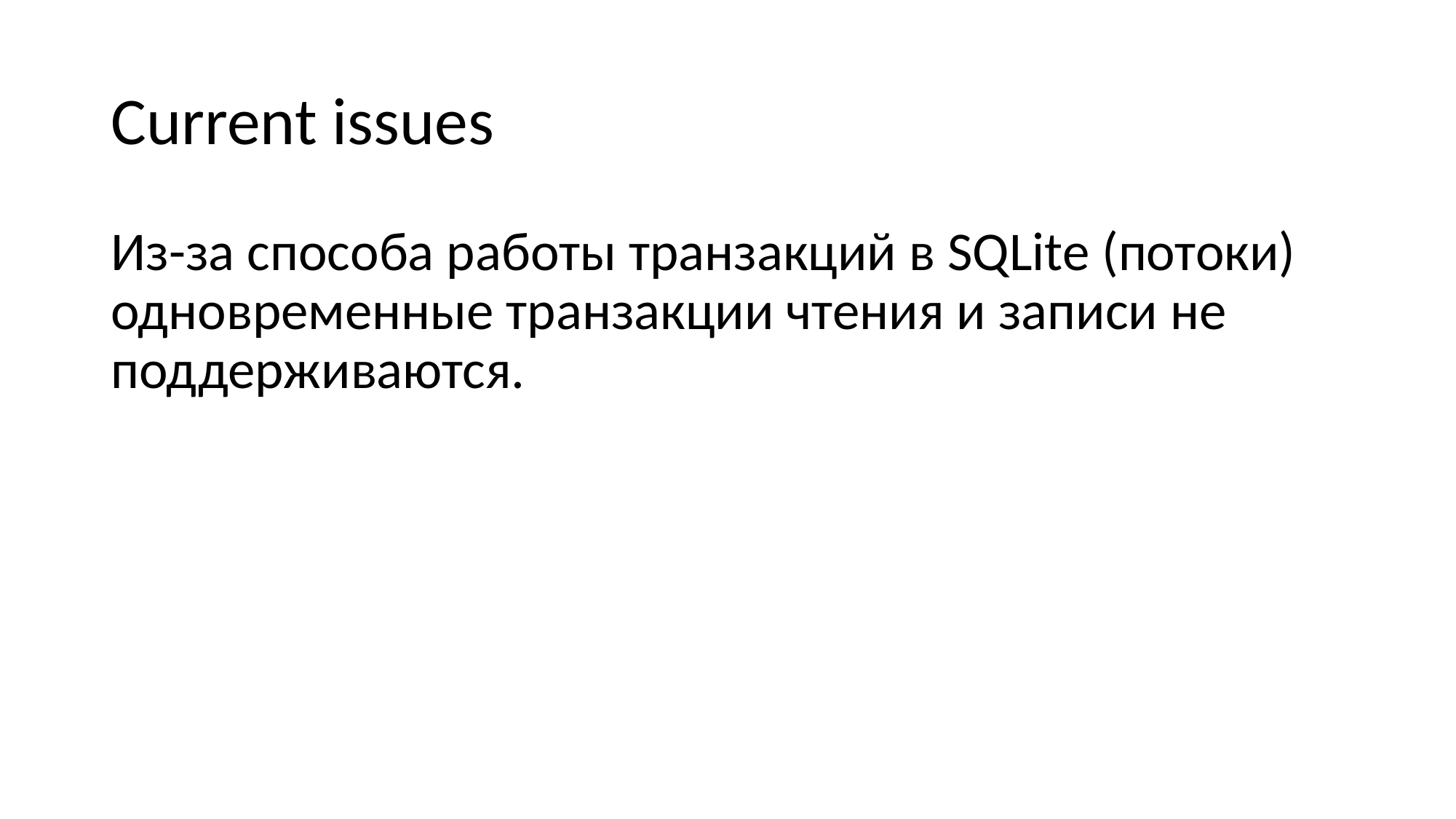

# Current issues
Из-за способа работы транзакций в SQLite (потоки) одновременные транзакции чтения и записи не поддерживаются.